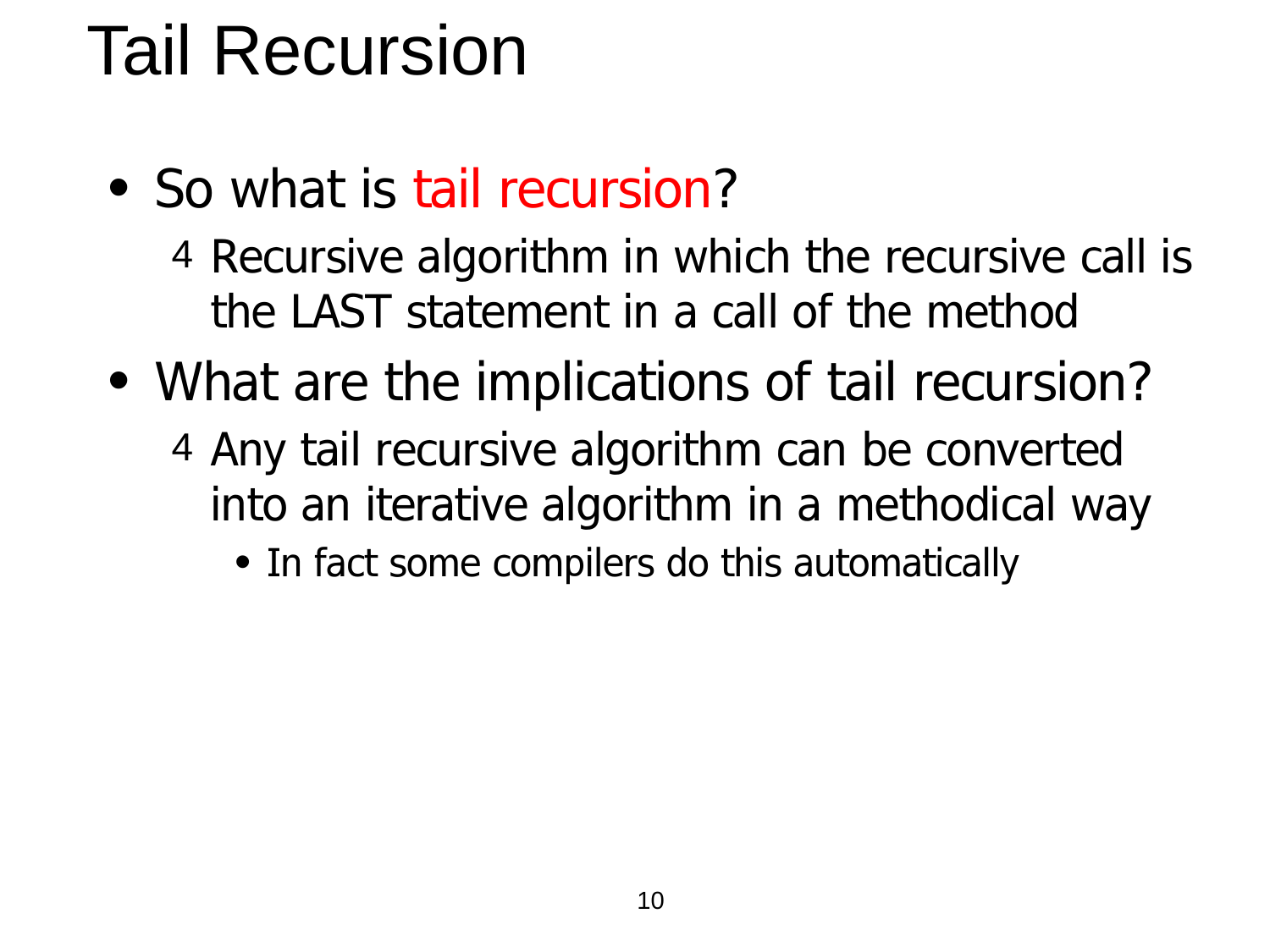

# Tail Recursion
So what is tail recursion?
Recursive algorithm in which the recursive call is the LAST statement in a call of the method
What are the implications of tail recursion?
Any tail recursive algorithm can be converted into an iterative algorithm in a methodical way
In fact some compilers do this automatically
10